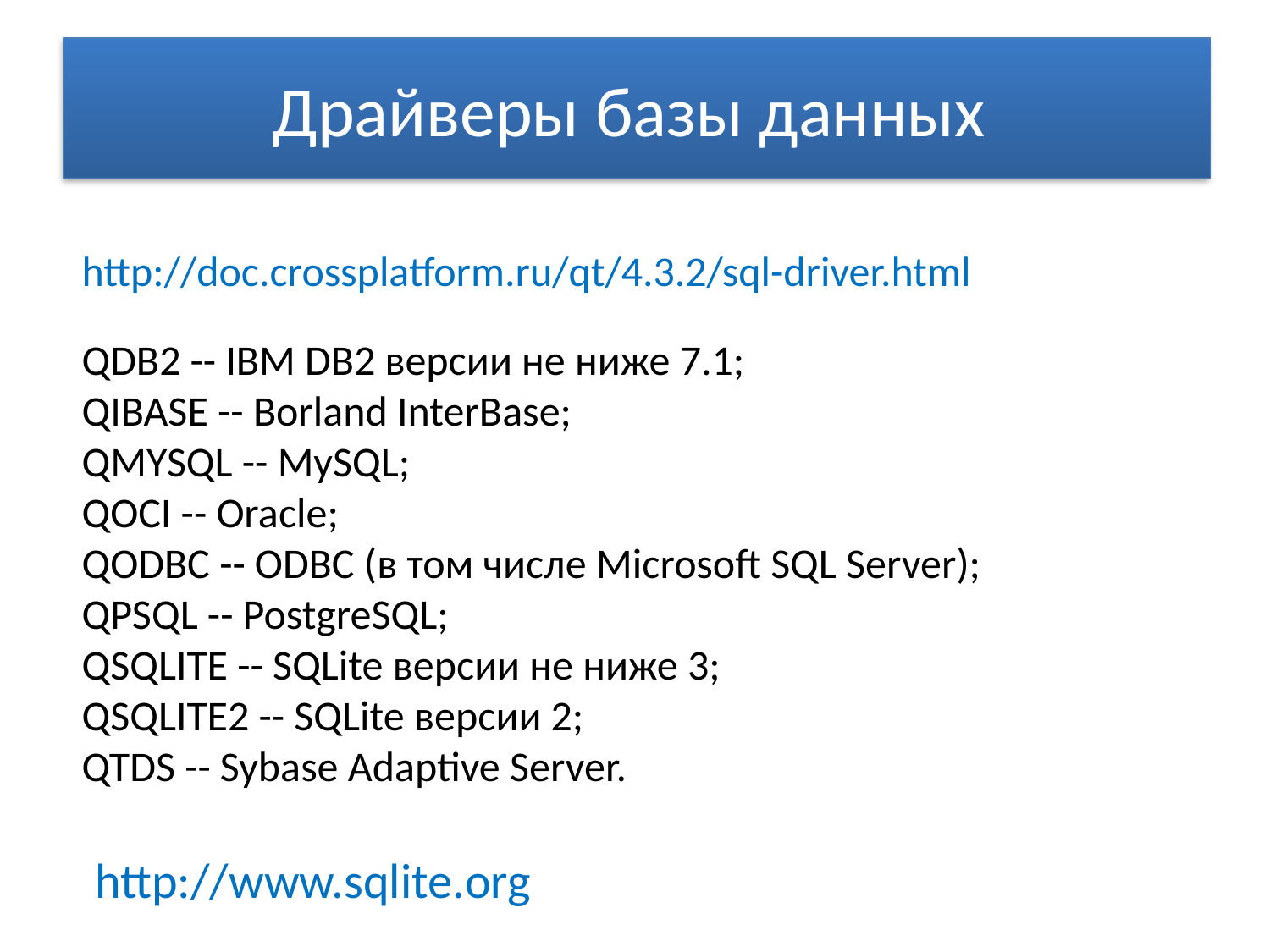

# Драйверы базы данных
http://doc.crossplatform.ru/qt/4.3.2/sql-driver.html
QDB2 -- IBM DB2 версии не ниже 7.1;
QIBASE -- Borland InterBase;
QMYSQL -- MySQL;
QOCI -- Oracle;
QODBC -- ODBC (в том числе Microsoft SQL Server);
QPSQL -- PostgreSQL;
QSQLITE -- SQLite версии не ниже 3;
QSQLITE2 -- SQLite версии 2;
QTDS -- Sybase Adaptive Server.
http://www.sqlite.org